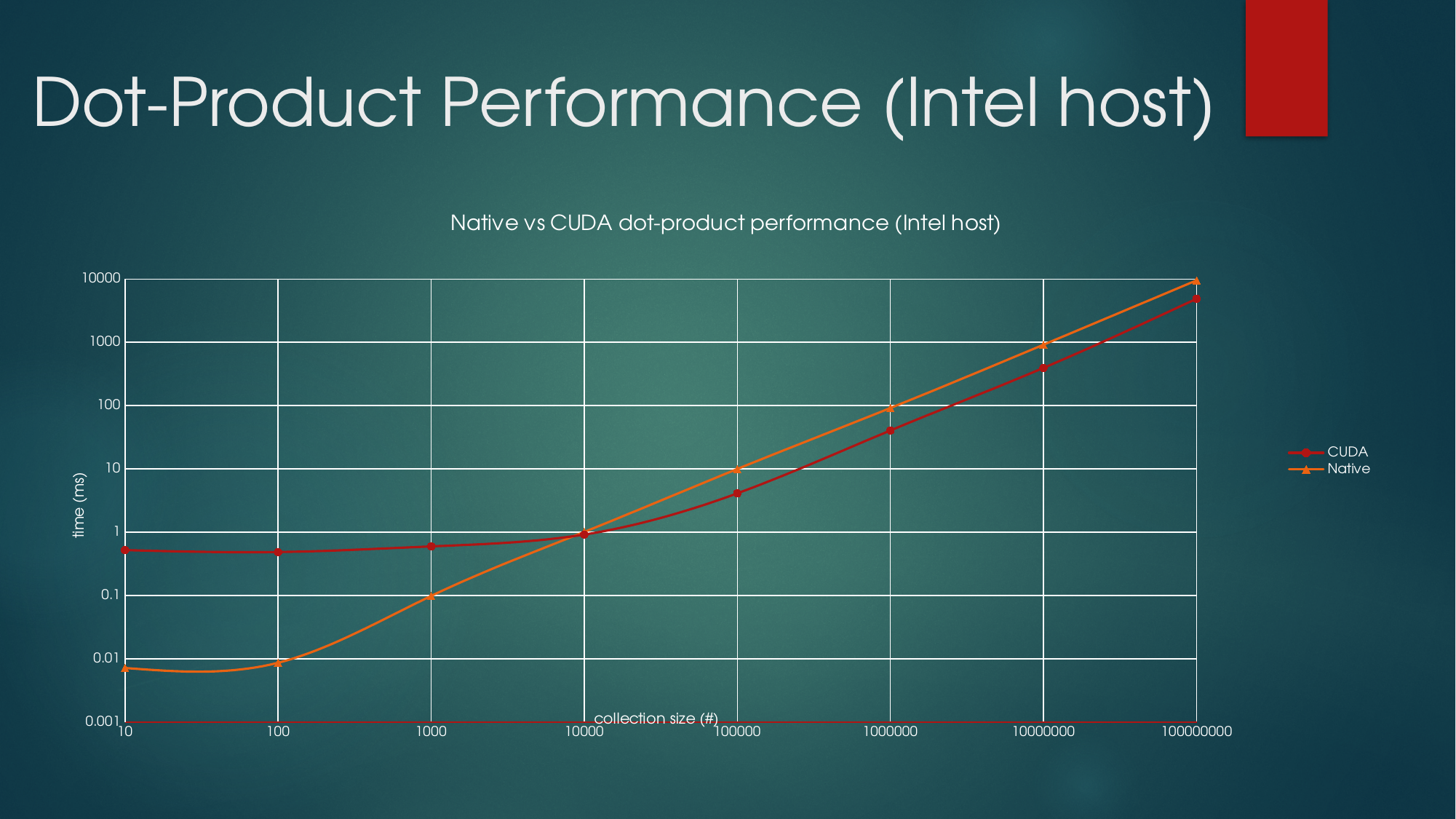

# Dot-Product Performance (Intel host)

### Chart: Native vs CUDA dot-product performance (Intel host)

| Category |  |  |
|---|---|---|